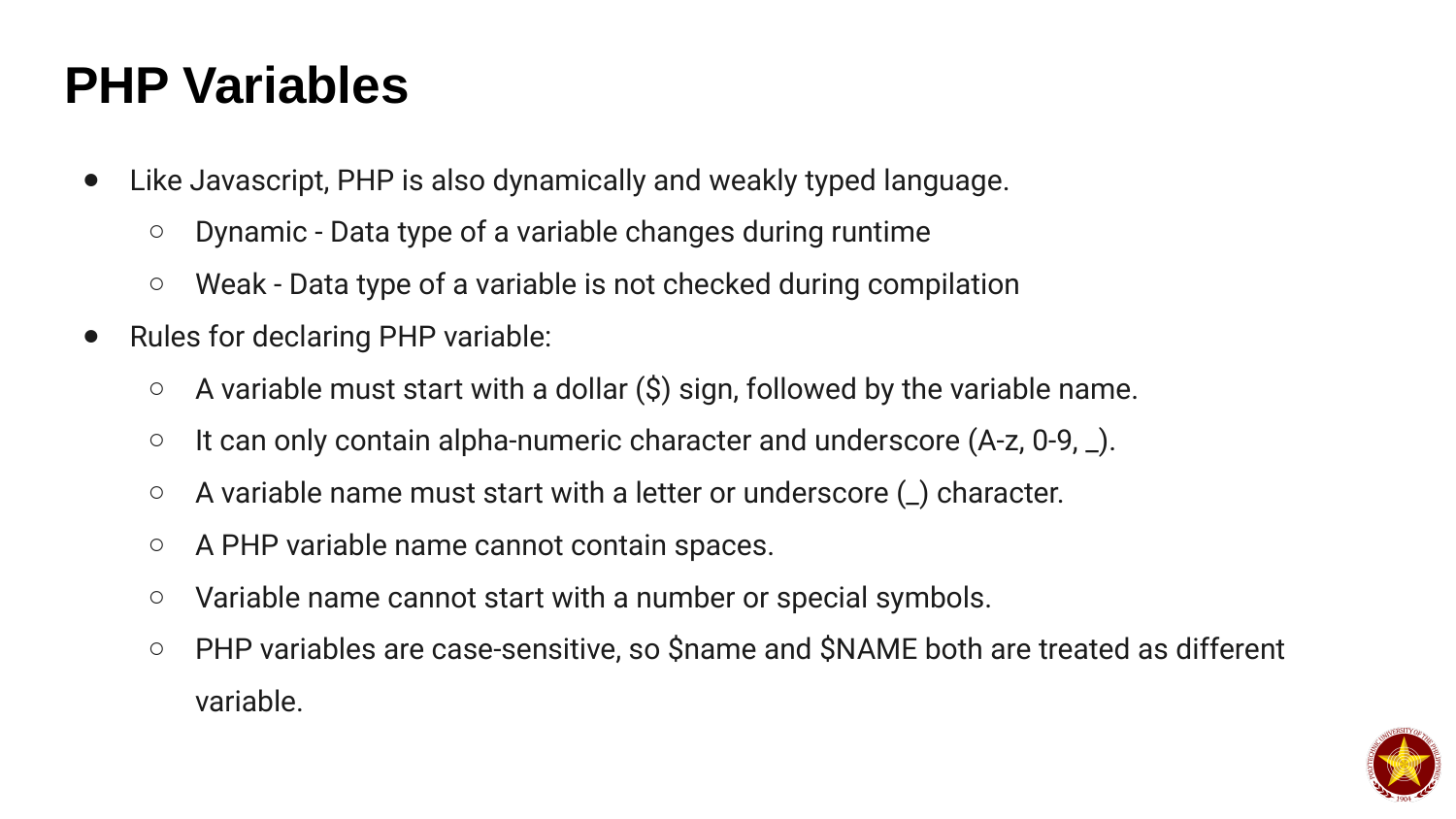

# PHP Variables
Like Javascript, PHP is also dynamically and weakly typed language.
Dynamic - Data type of a variable changes during runtime
Weak - Data type of a variable is not checked during compilation
Rules for declaring PHP variable:
A variable must start with a dollar ($) sign, followed by the variable name.
It can only contain alpha-numeric character and underscore (A-z, 0-9, _).
A variable name must start with a letter or underscore (_) character.
A PHP variable name cannot contain spaces.
Variable name cannot start with a number or special symbols.
PHP variables are case-sensitive, so $name and $NAME both are treated as different variable.